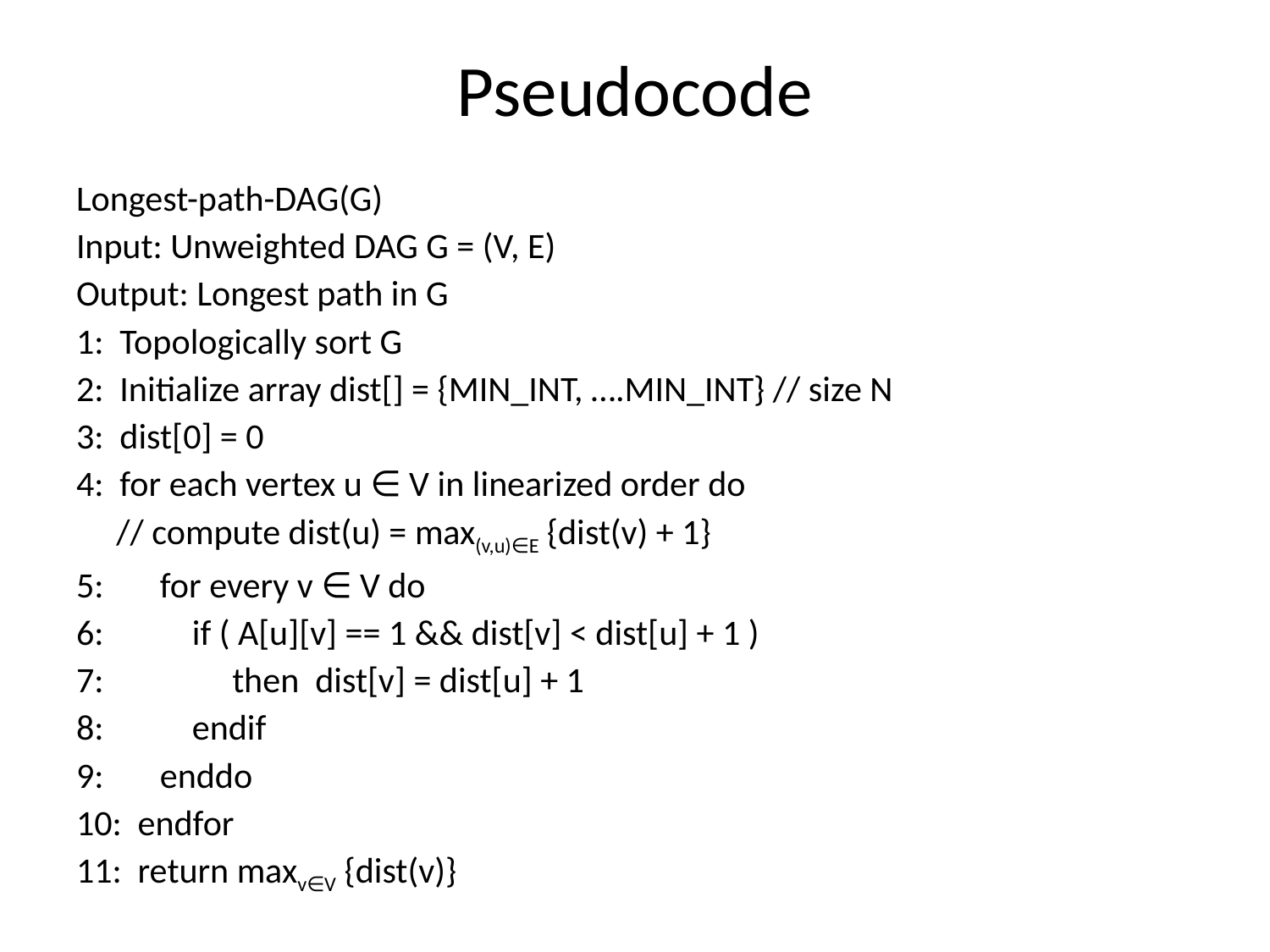

# Pseudocode
Longest-path-DAG(G)
Input: Unweighted DAG G = (V, E)
Output: Longest path in G
1:  Topologically sort G
2:  Initialize array dist[] = {MIN_INT, ….MIN_INT} // size N
3:  dist[0] = 0
4:  for each vertex u ∈ V in linearized order do
     // compute dist(u) = max(v,u)∈E {dist(v) + 1}
5:       for every v ∈ V do
6:           if ( A[u][v] == 1 && dist[v] < dist[u] + 1 )
7:                then  dist[v] = dist[u] + 1
8:           endif
9:       enddo
10:  endfor
11:  return maxv∈V {dist(v)}